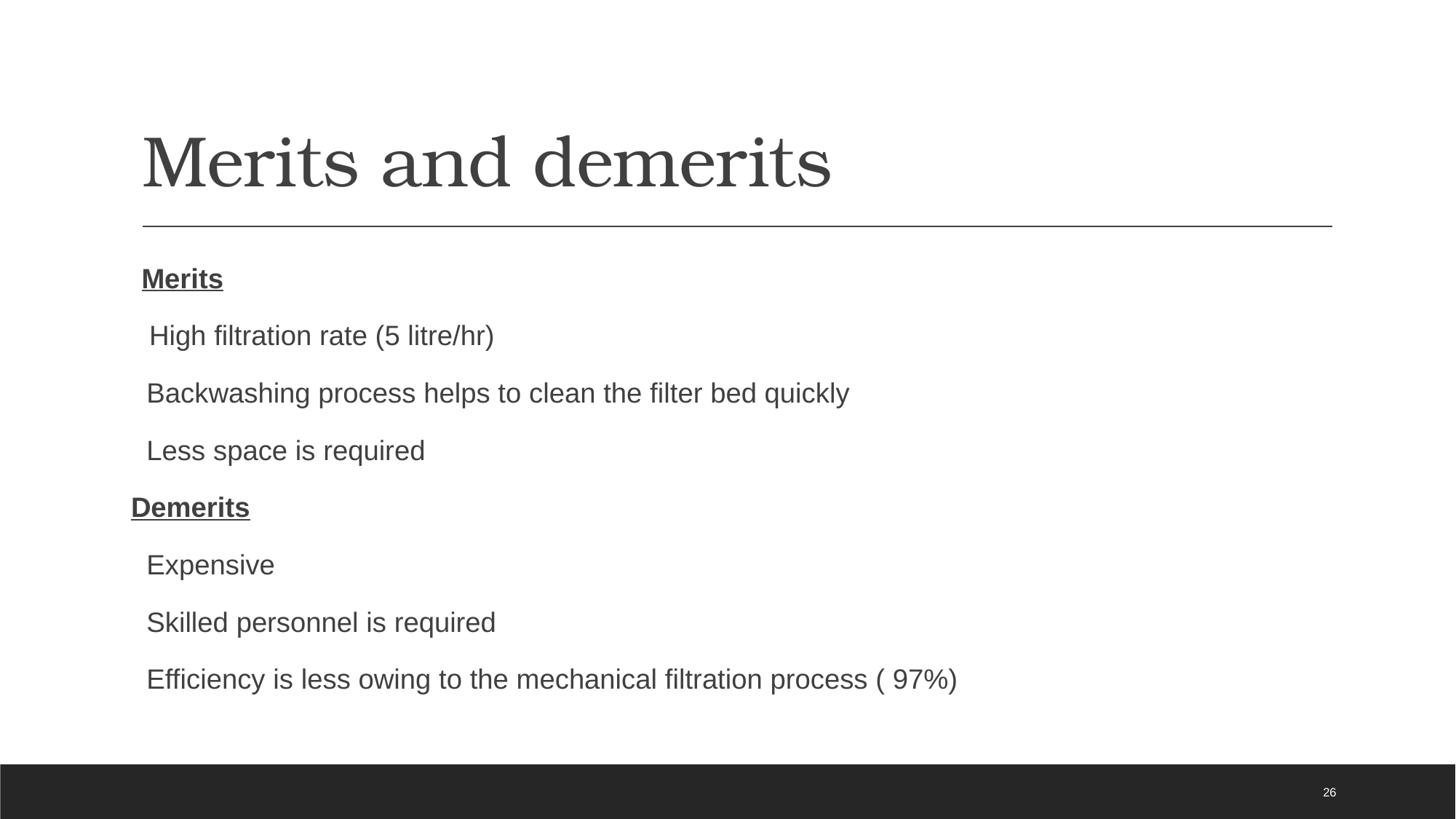

# Merits and demerits
Merits
 High filtration rate (5 litre/hr)
  Backwashing process helps to clean the filter bed quickly
  Less space is required
Demerits
  Expensive
  Skilled personnel is required
  Efficiency is less owing to the mechanical filtration process ( 97%)
26